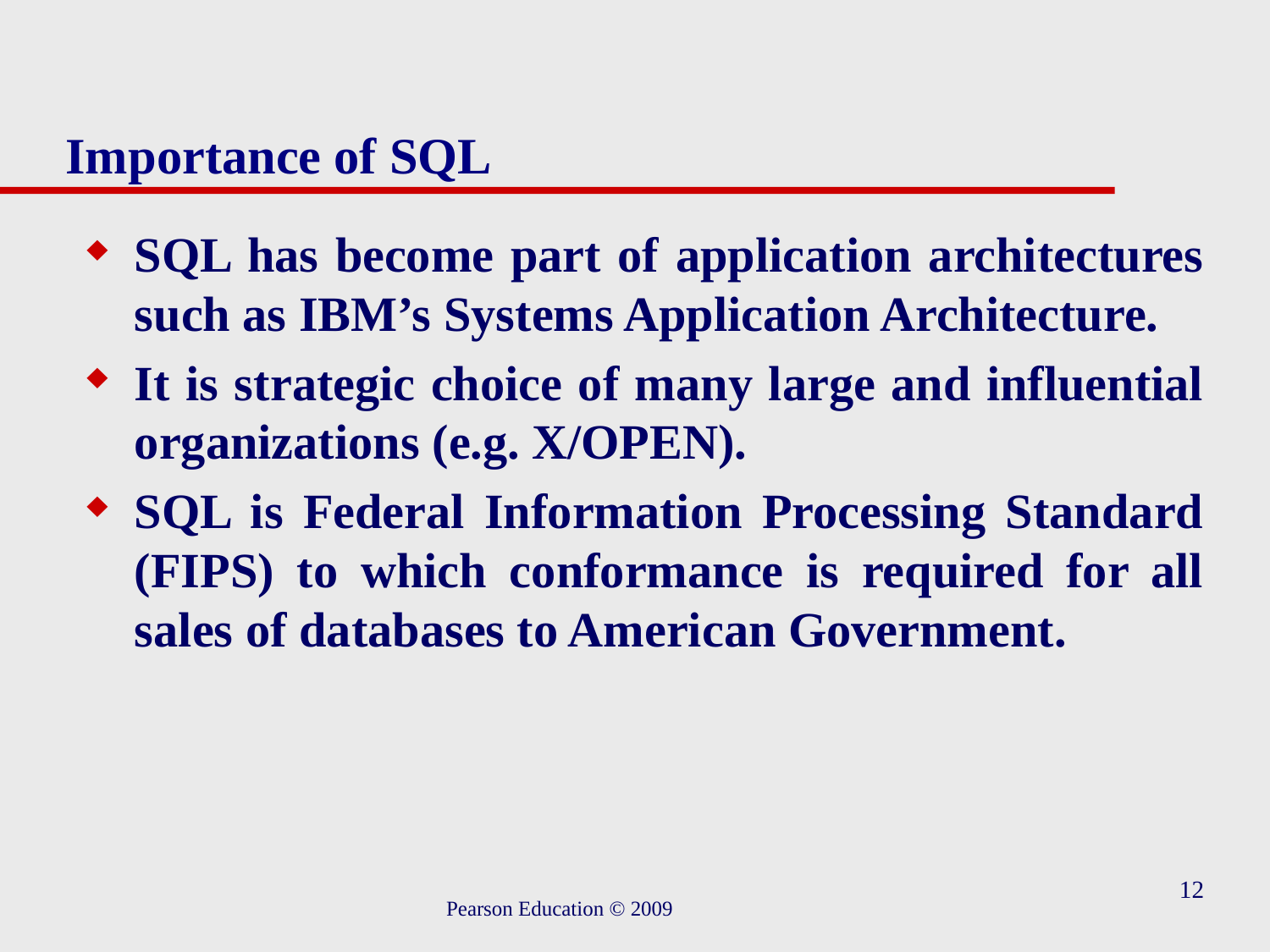

# Importance of SQL
SQL has become part of application architectures such as IBM’s Systems Application Architecture.
It is strategic choice of many large and influential organizations (e.g. X/OPEN).
SQL is Federal Information Processing Standard (FIPS) to which conformance is required for all sales of databases to American Government.
12
Pearson Education © 2009